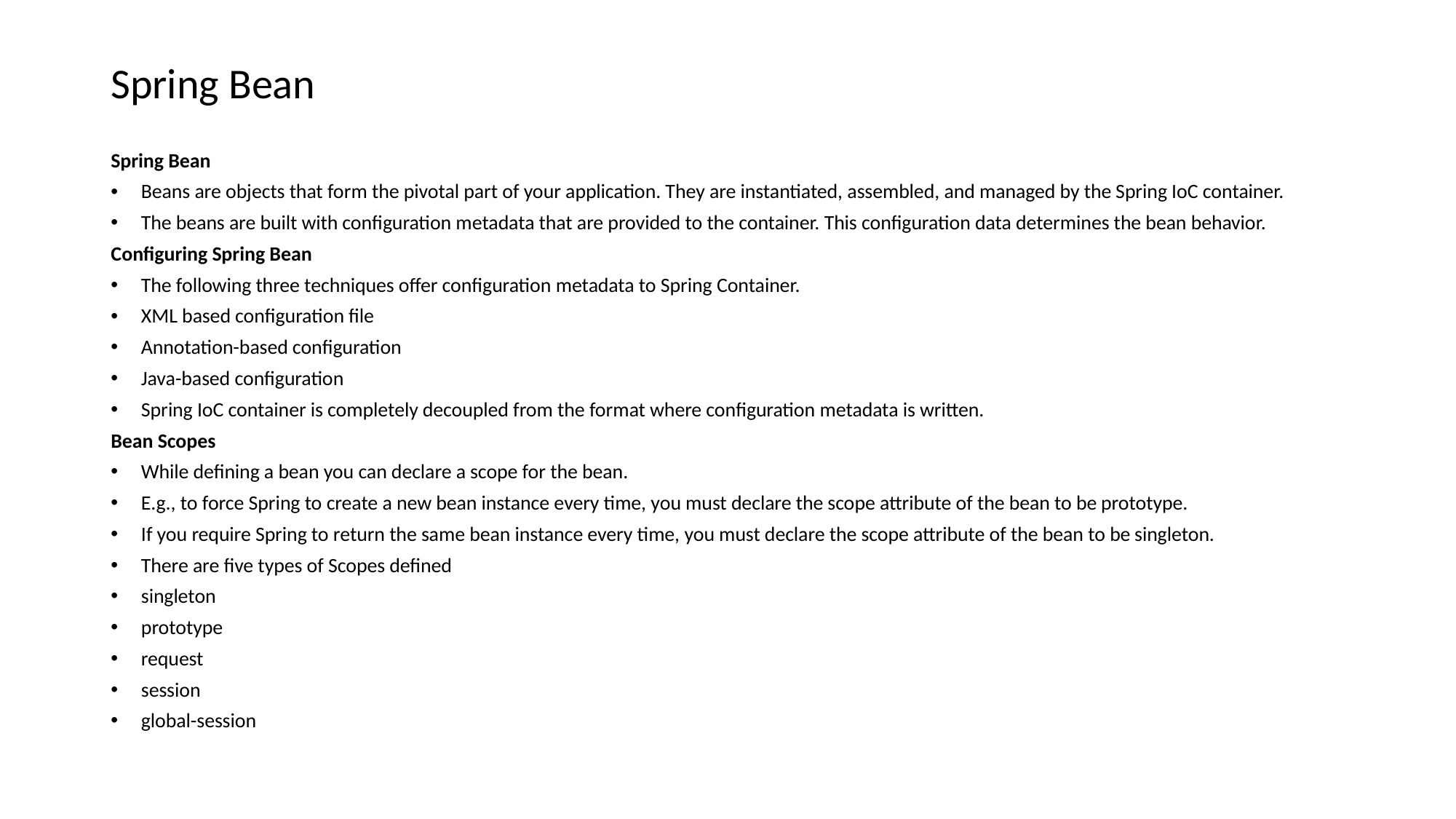

# Spring Bean
Spring Bean
Beans are objects that form the pivotal part of your application. They are instantiated, assembled, and managed by the Spring IoC container.
The beans are built with configuration metadata that are provided to the container. This configuration data determines the bean behavior.
Configuring Spring Bean
The following three techniques offer configuration metadata to Spring Container.
XML based configuration file
Annotation-based configuration
Java-based configuration
Spring IoC container is completely decoupled from the format where configuration metadata is written.
Bean Scopes
While defining a bean you can declare a scope for the bean.
E.g., to force Spring to create a new bean instance every time, you must declare the scope attribute of the bean to be prototype.
If you require Spring to return the same bean instance every time, you must declare the scope attribute of the bean to be singleton.
There are five types of Scopes defined
singleton
prototype
request
session
global-session